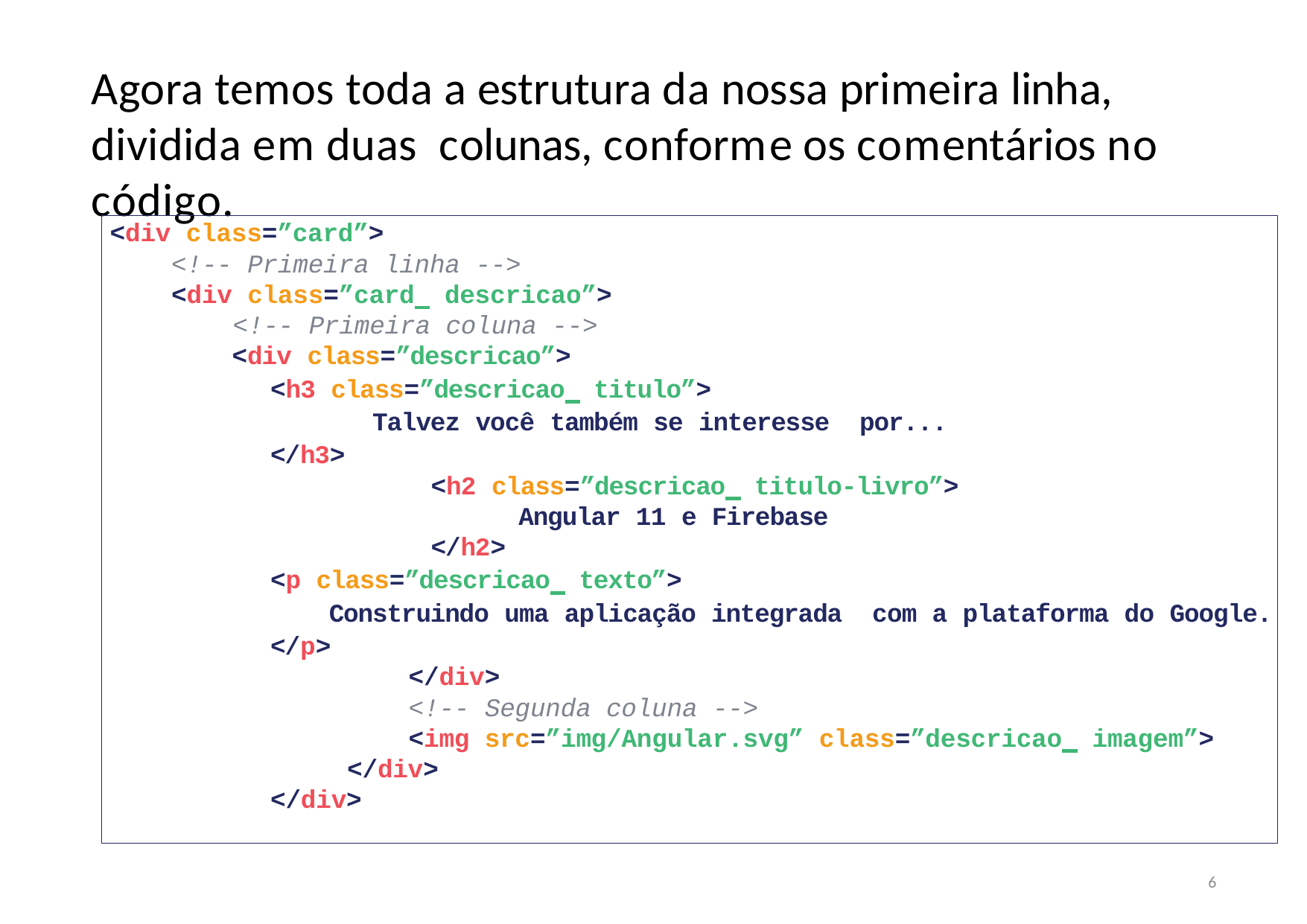

# Agora temos toda a estrutura da nossa primeira linha, dividida em duas  colunas, conforme os comentários no código.
<div class=”card”>
<!-- Primeira linha -->
<div class=”card descricao”>
<!-- Primeira coluna -->
<div class=”descricao”>
<h3 class=”descricao titulo”>
       Talvez você também se interesse  por...
</h3>
<h2 class=”descricao titulo-livro”>
      Angular 11 e Firebase
</h2>
<p class=”descricao texto”>
    Construindo uma aplicação integrada  com a plataforma do Google.
</p>
</div>
<!-- Segunda coluna -->
<img src=”img/Angular.svg” class=”descricao imagem”>
</div>
</div>

6